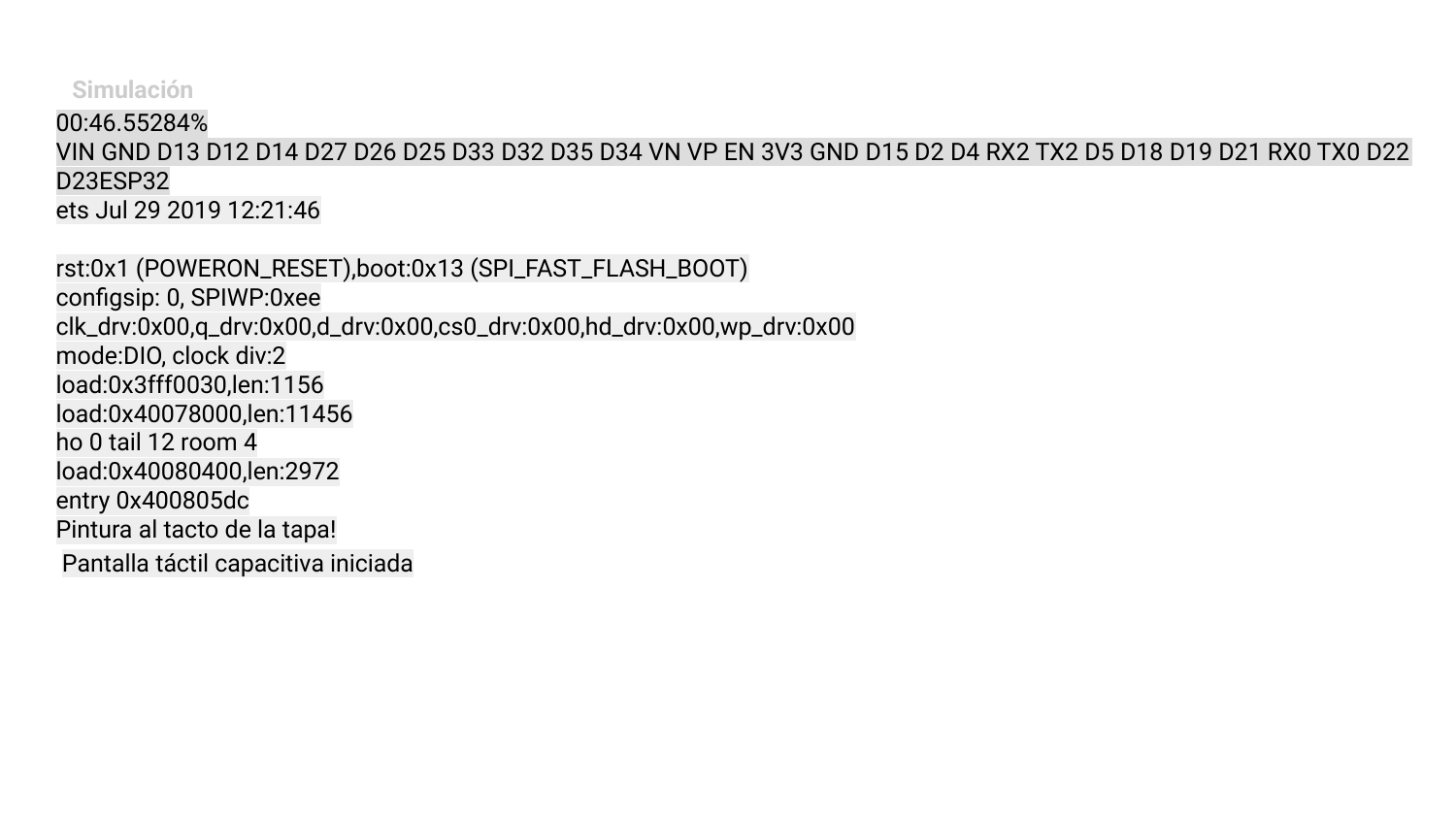

Simulación
00:46.55284%
VIN GND D13 D12 D14 D27 D26 D25 D33 D32 D35 D34 VN VP EN 3V3 GND D15 D2 D4 RX2 TX2 D5 D18 D19 D21 RX0 TX0 D22 D23ESP32
ets Jul 29 2019 12:21:46

rst:0x1 (POWERON_RESET),boot:0x13 (SPI_FAST_FLASH_BOOT)
configsip: 0, SPIWP:0xee
clk_drv:0x00,q_drv:0x00,d_drv:0x00,cs0_drv:0x00,hd_drv:0x00,wp_drv:0x00
mode:DIO, clock div:2
load:0x3fff0030,len:1156
load:0x40078000,len:11456
ho 0 tail 12 room 4
load:0x40080400,len:2972
entry 0x400805dc
Pintura al tacto de la tapa!
Pantalla táctil capacitiva iniciada